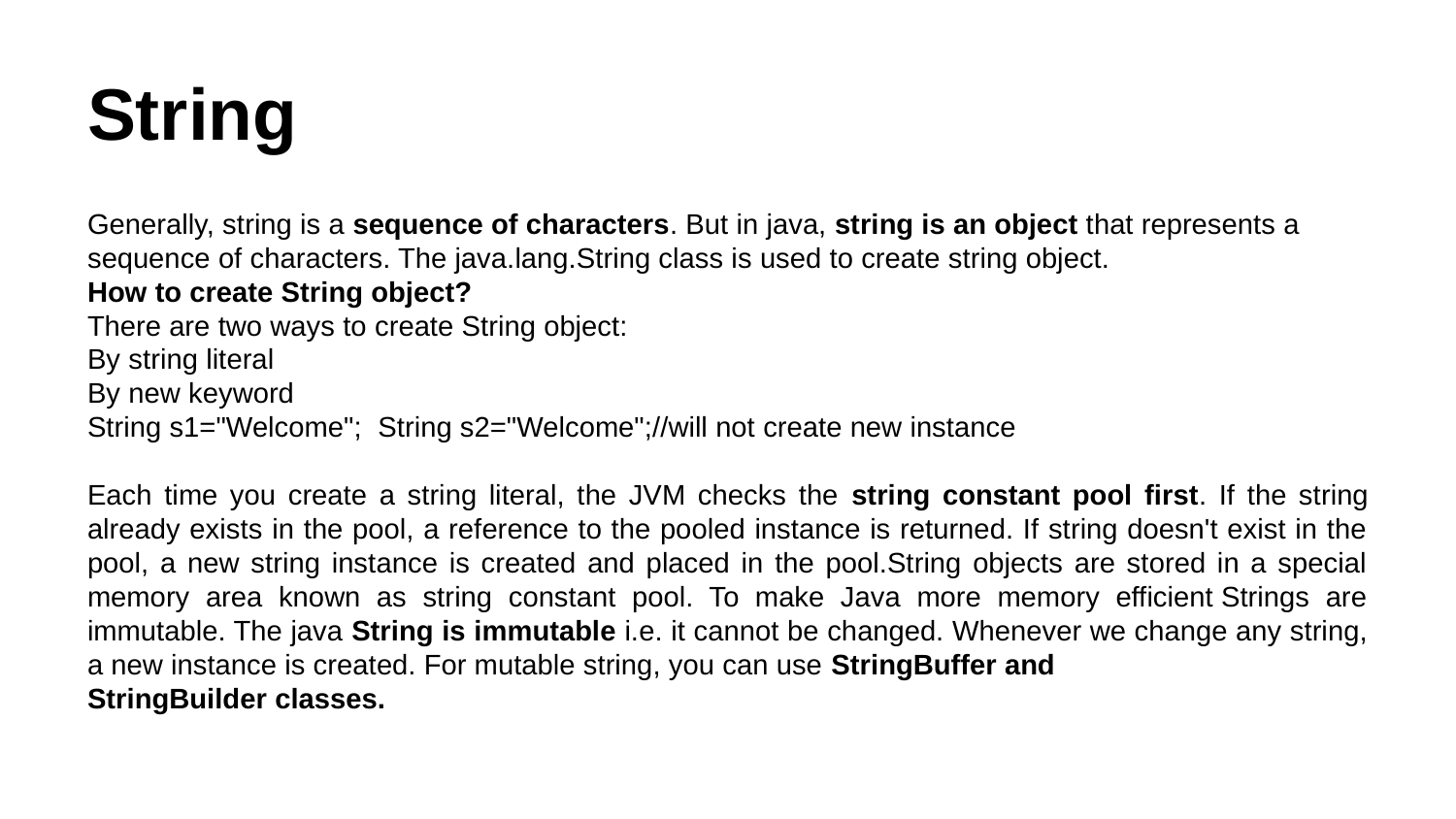

# String
Generally, string is a sequence of characters. But in java, string is an object that represents a sequence of characters. The java.lang.String class is used to create string object.
How to create String object?
There are two ways to create String object:
By string literal
By new keyword
String s1="Welcome";  String s2="Welcome";//will not create new instance

Each time you create a string literal, the JVM checks the string constant pool first. If the string already exists in the pool, a reference to the pooled instance is returned. If string doesn't exist in the pool, a new string instance is created and placed in the pool.String objects are stored in a special memory area known as string constant pool. To make Java more memory efficient Strings are immutable. The java String is immutable i.e. it cannot be changed. Whenever we change any string, a new instance is created. For mutable string, you can use StringBuffer and
StringBuilder classes.